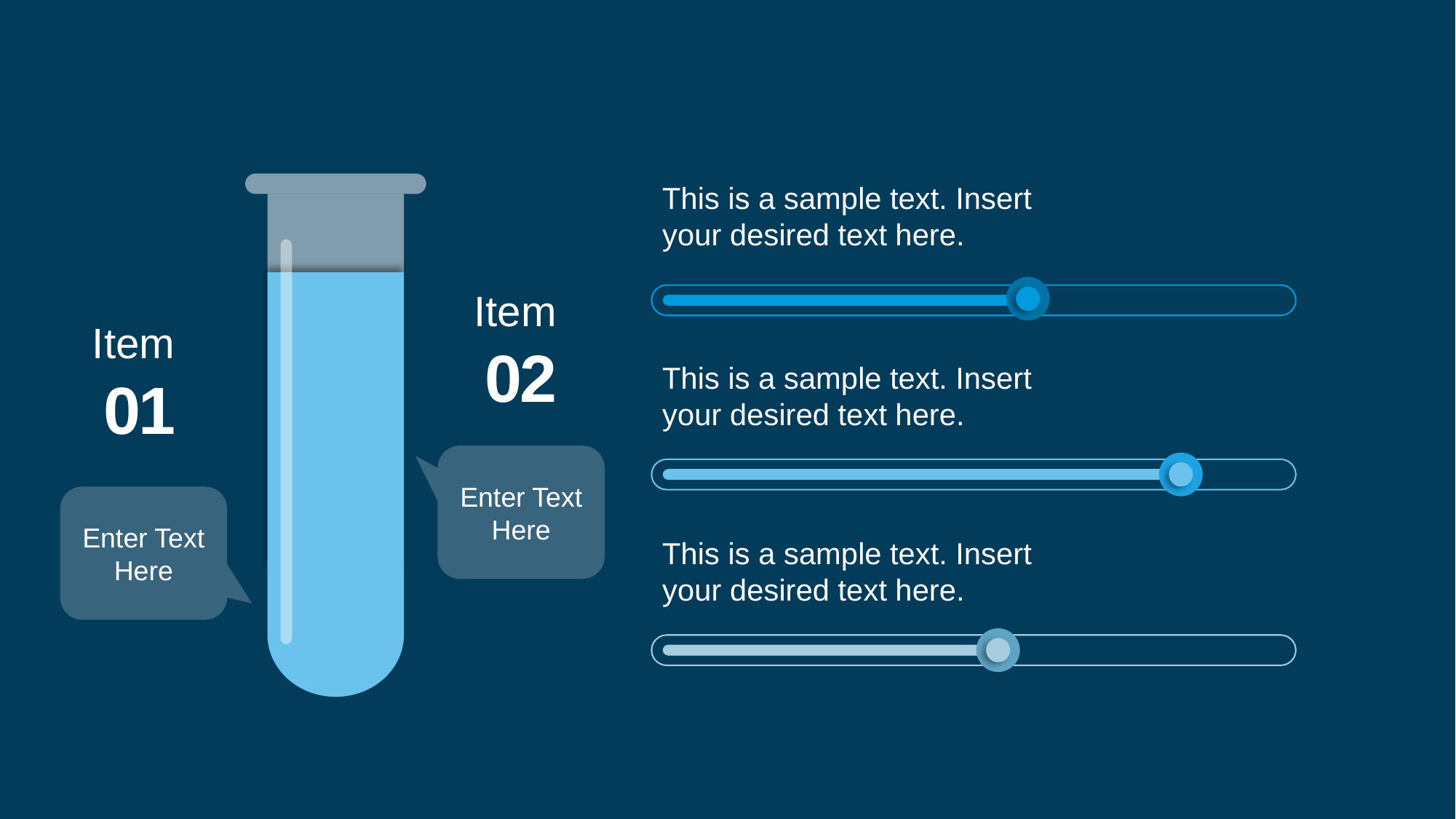

This is a sample text. Insert your desired text here.

Item
02
Item
01
This is a sample text. Insert your desired text here.

Enter Text Here
Enter Text Here
This is a sample text. Insert your desired text here.